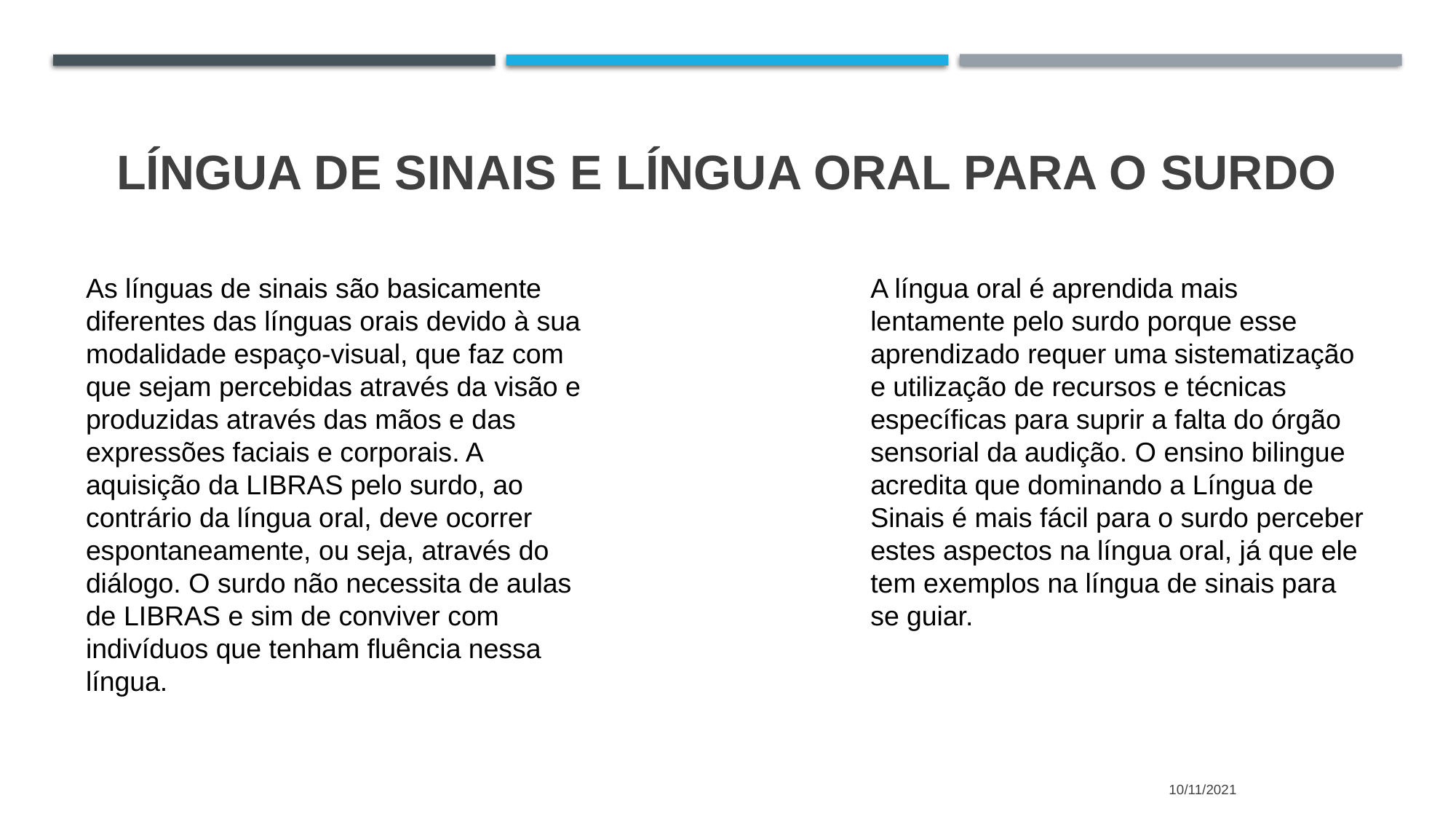

# língua de sinais e língua oral para o surdo
A língua oral é aprendida mais lentamente pelo surdo porque esse aprendizado requer uma sistematização e utilização de recursos e técnicas específicas para suprir a falta do órgão sensorial da audição. O ensino bilingue acredita que dominando a Língua de Sinais é mais fácil para o surdo perceber estes aspectos na língua oral, já que ele tem exemplos na língua de sinais para se guiar.
As línguas de sinais são basicamente diferentes das línguas orais devido à sua modalidade espaço-visual, que faz com que sejam percebidas através da visão e produzidas através das mãos e das expressões faciais e corporais. A aquisição da LIBRAS pelo surdo, ao contrário da língua oral, deve ocorrer espontaneamente, ou seja, através do diálogo. O surdo não necessita de aulas de LIBRAS e sim de conviver com indivíduos que tenham fluência nessa língua.
10/11/2021